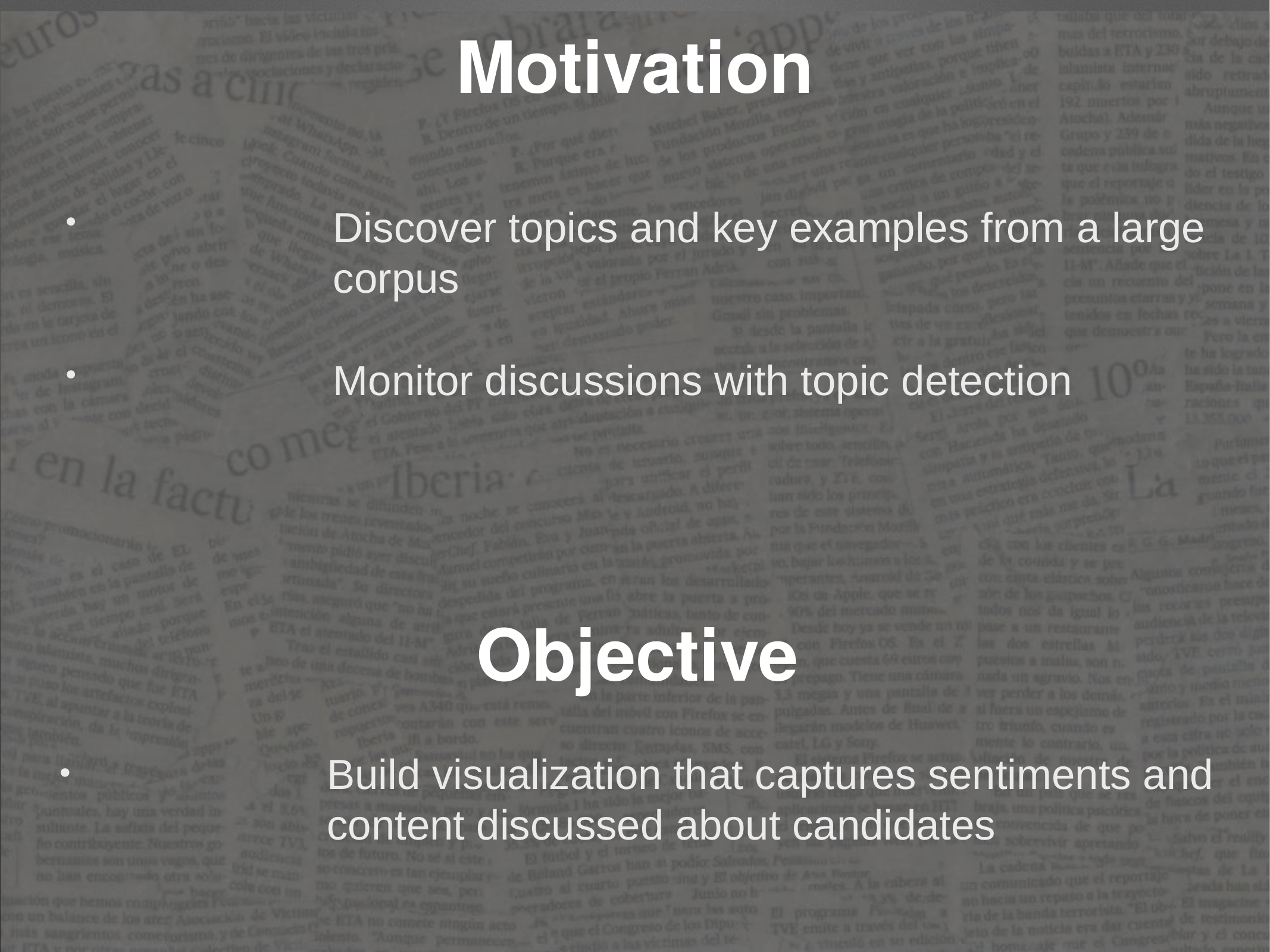

# Motivation
Discover topics and key examples from a large corpus
Monitor discussions with topic detection
Objective
Build visualization that captures sentiments and content discussed about candidates